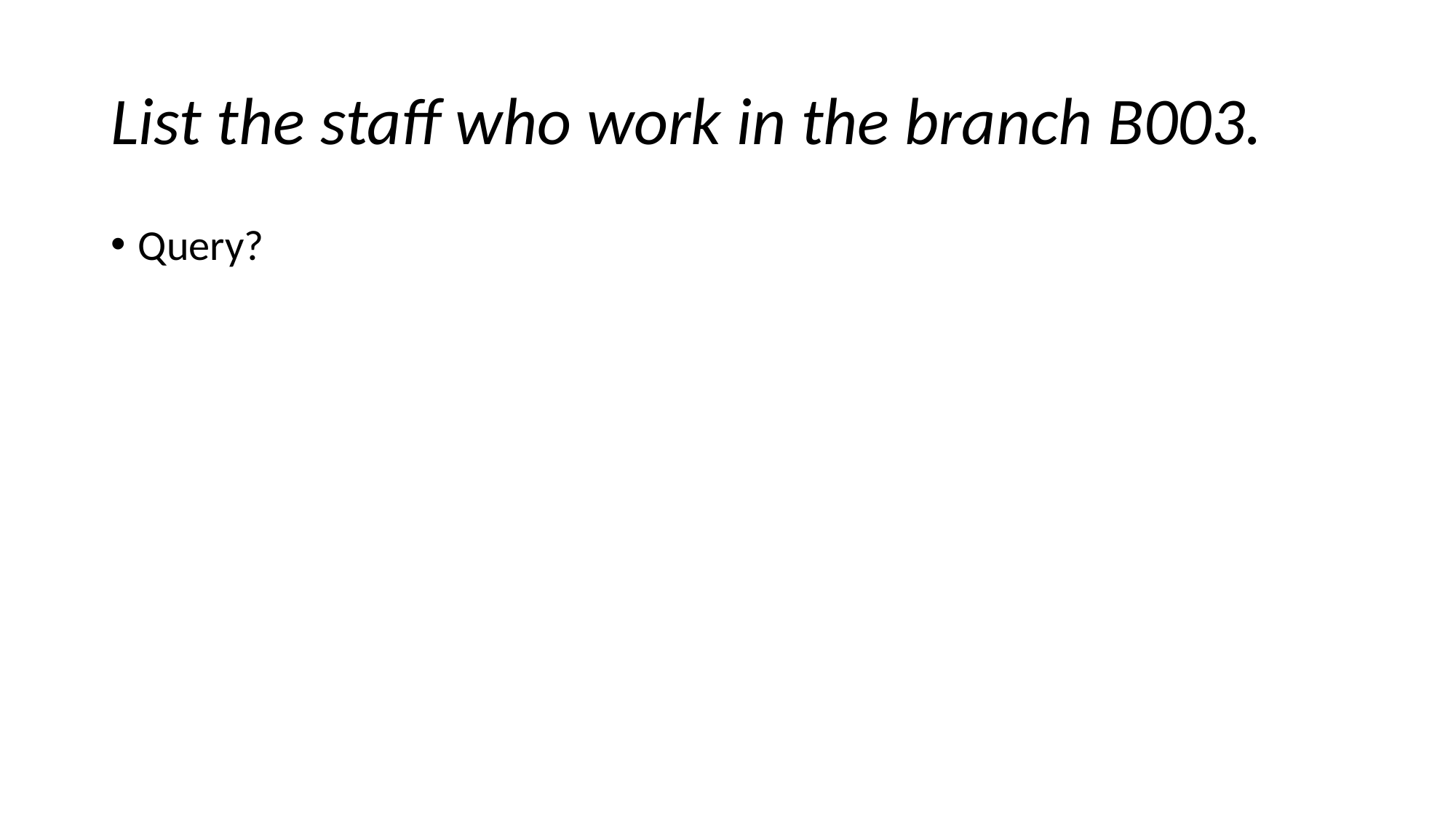

# List the staff who work in the branch B003.
Query?